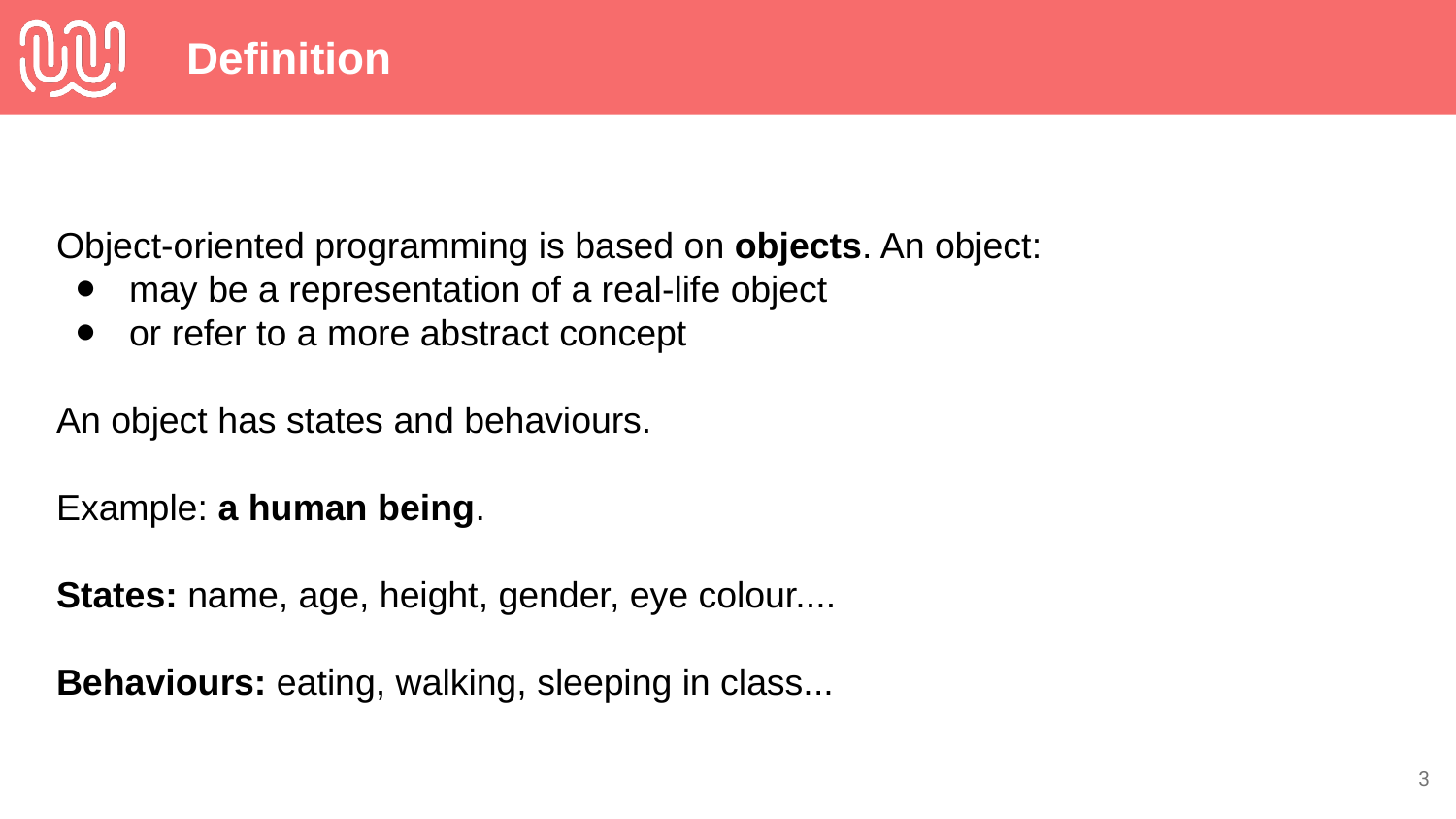

# Definition
Object-oriented programming is based on objects. An object:
may be a representation of a real-life object
or refer to a more abstract concept

An object has states and behaviours.

Example: a human being.
States: name, age, height, gender, eye colour....

Behaviours: eating, walking, sleeping in class...
3